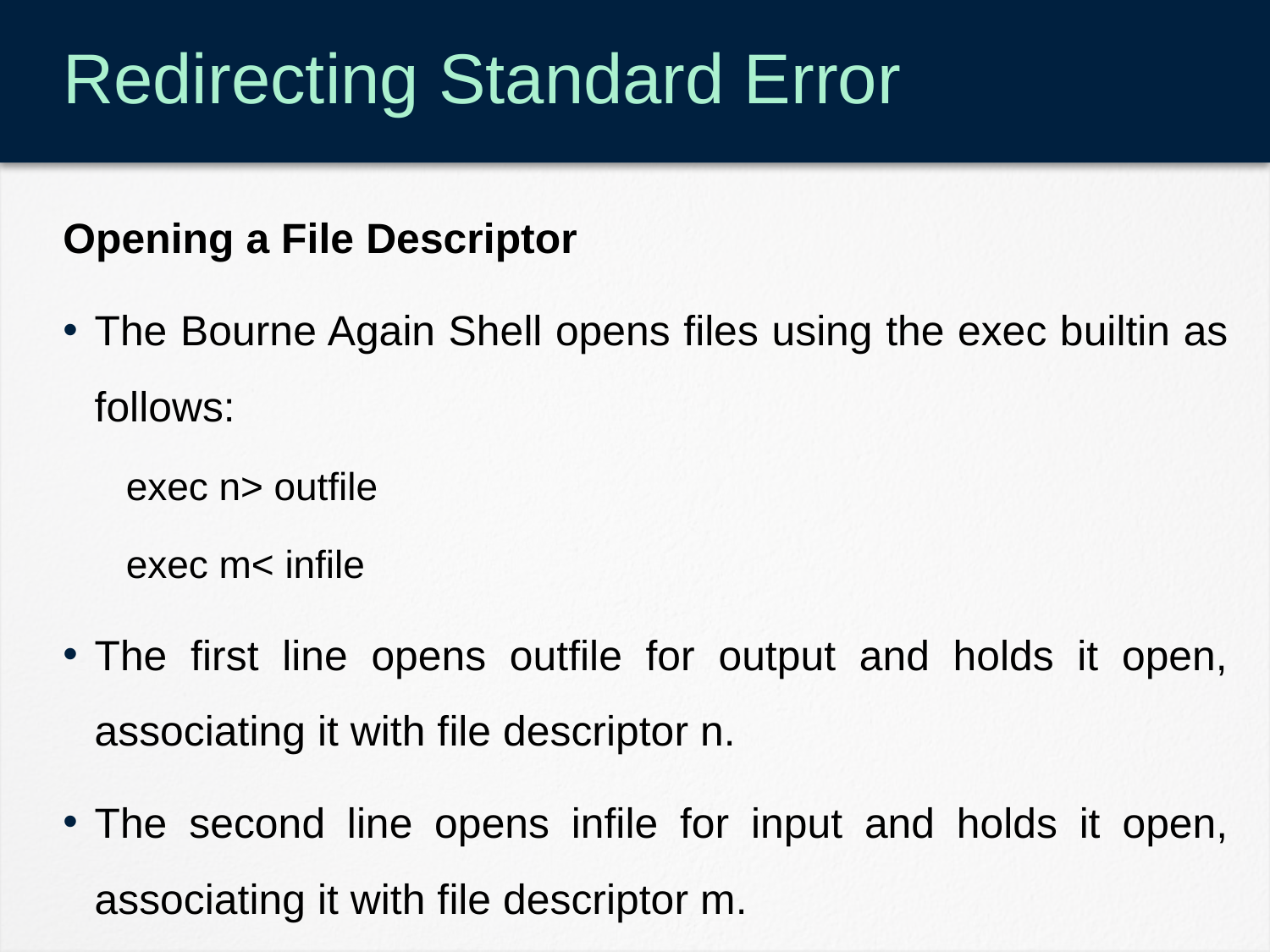

# Redirecting Standard Error
Opening a File Descriptor
The Bourne Again Shell opens files using the exec builtin as follows:
exec n> outfile
exec m< infile
The first line opens outfile for output and holds it open, associating it with file descriptor n.
The second line opens infile for input and holds it open, associating it with file descriptor m.